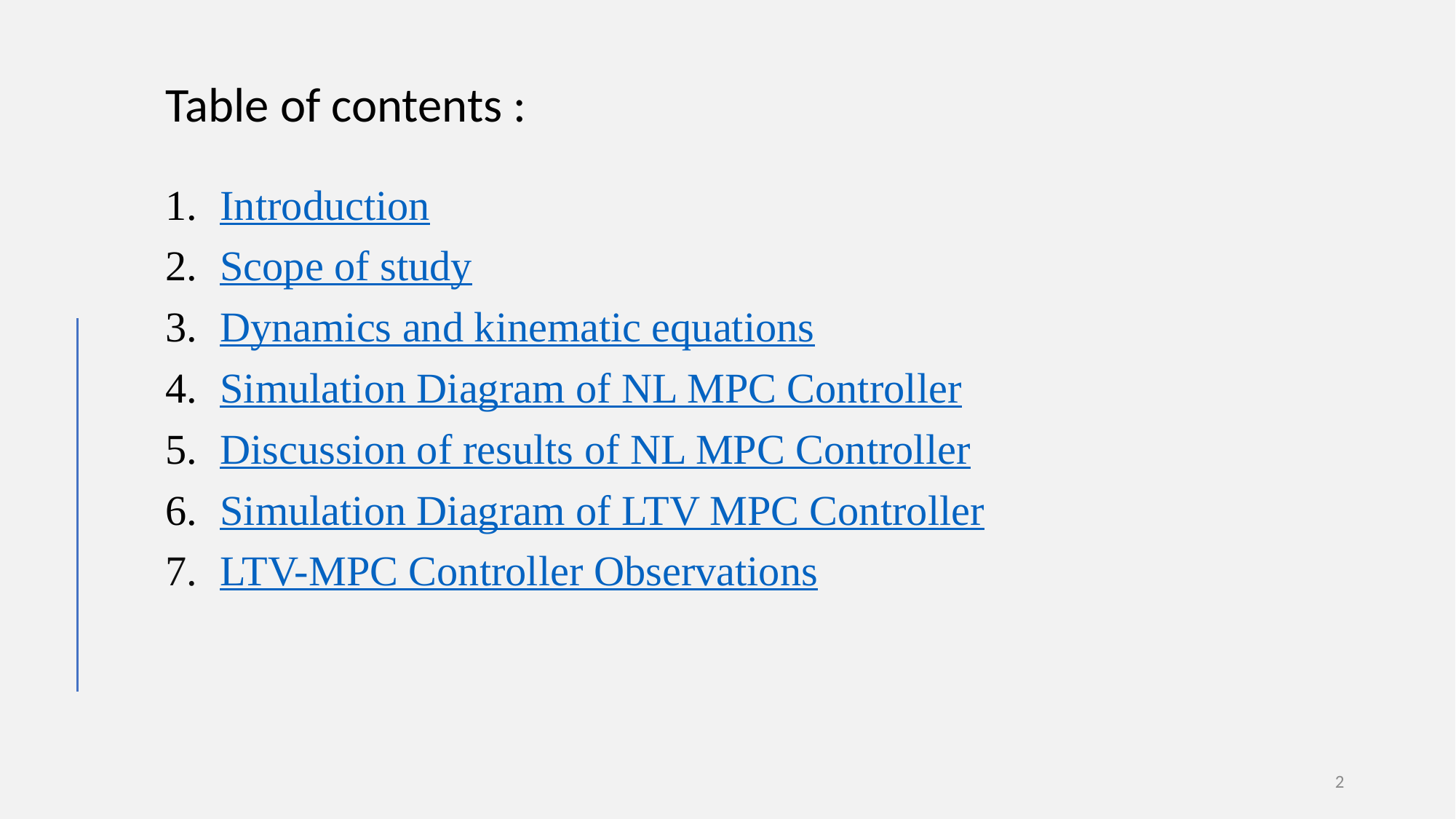

# Table of contents :
Introduction
Scope of study
Dynamics and kinematic equations
Simulation Diagram of NL MPC Controller
Discussion of results of NL MPC Controller
Simulation Diagram of LTV MPC Controller
LTV-MPC Controller Observations

2